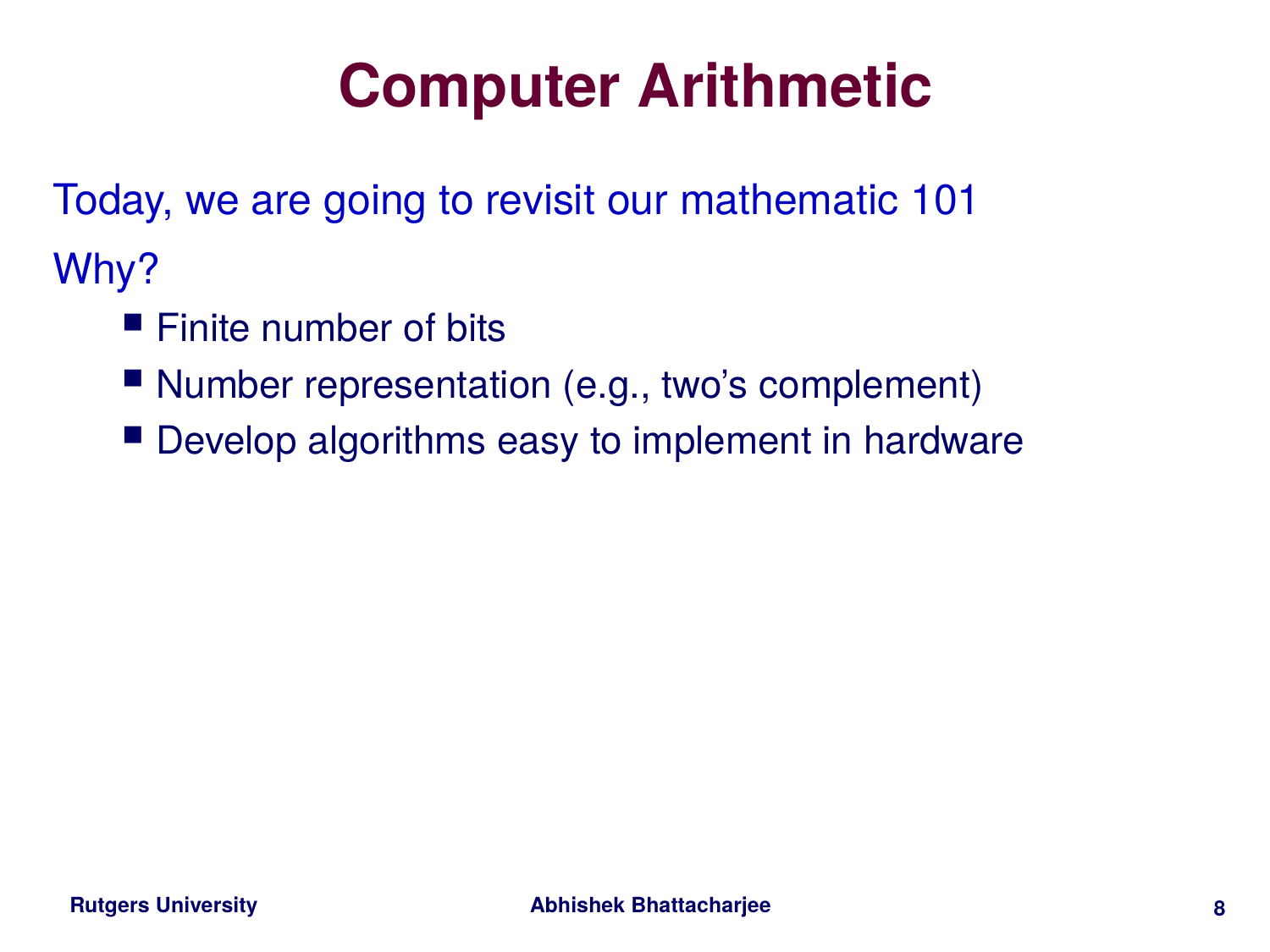

# Computer Arithmetic
Today, we are going to revisit our mathematic 101
Why?
Finite number of bits
Number representation (e.g., two’s complement)
Develop algorithms easy to implement in hardware